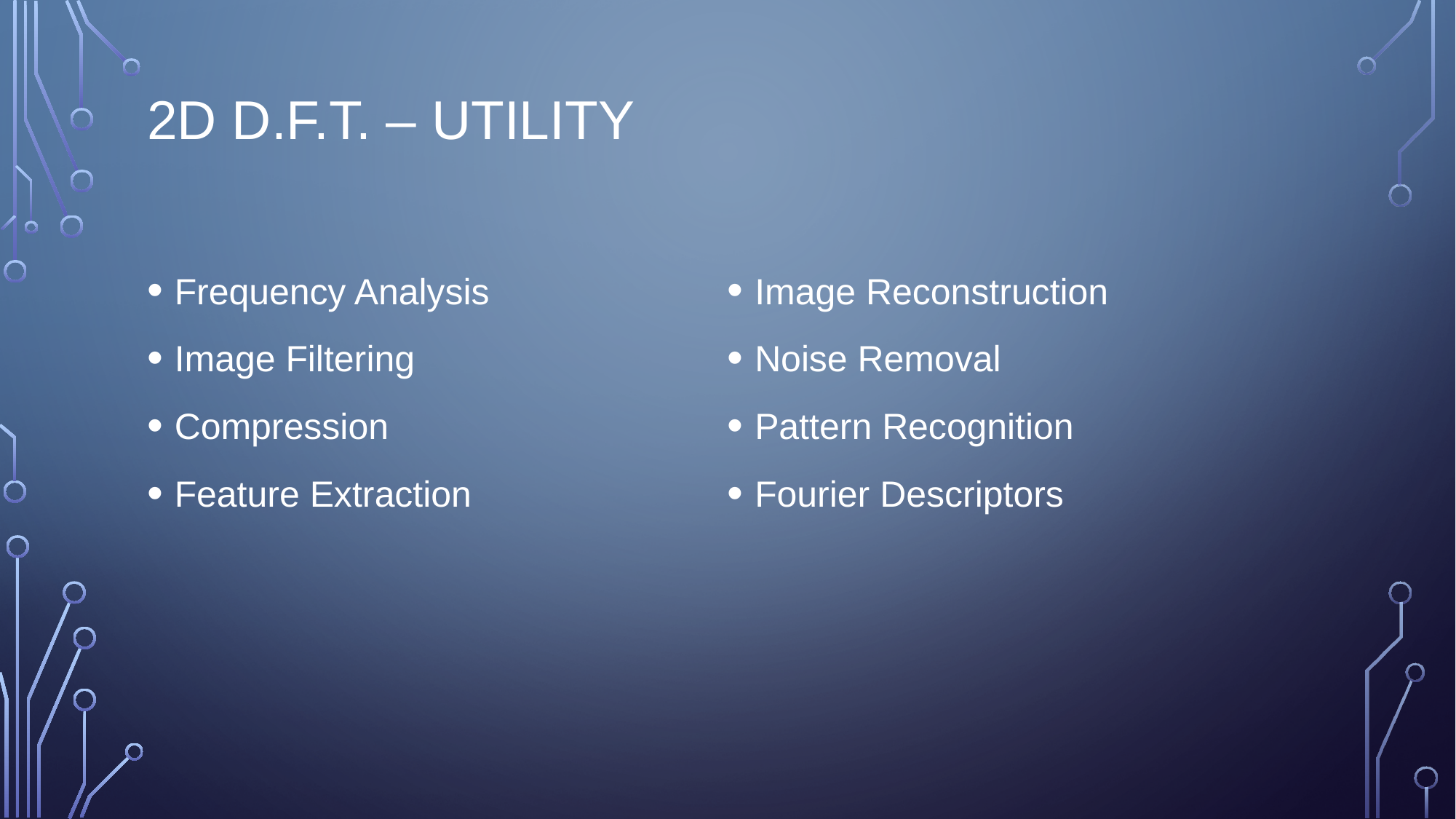

# 2d D.f.t. – Utility
Frequency Analysis
Image Filtering
Compression
Feature Extraction
Image Reconstruction
Noise Removal
Pattern Recognition
Fourier Descriptors